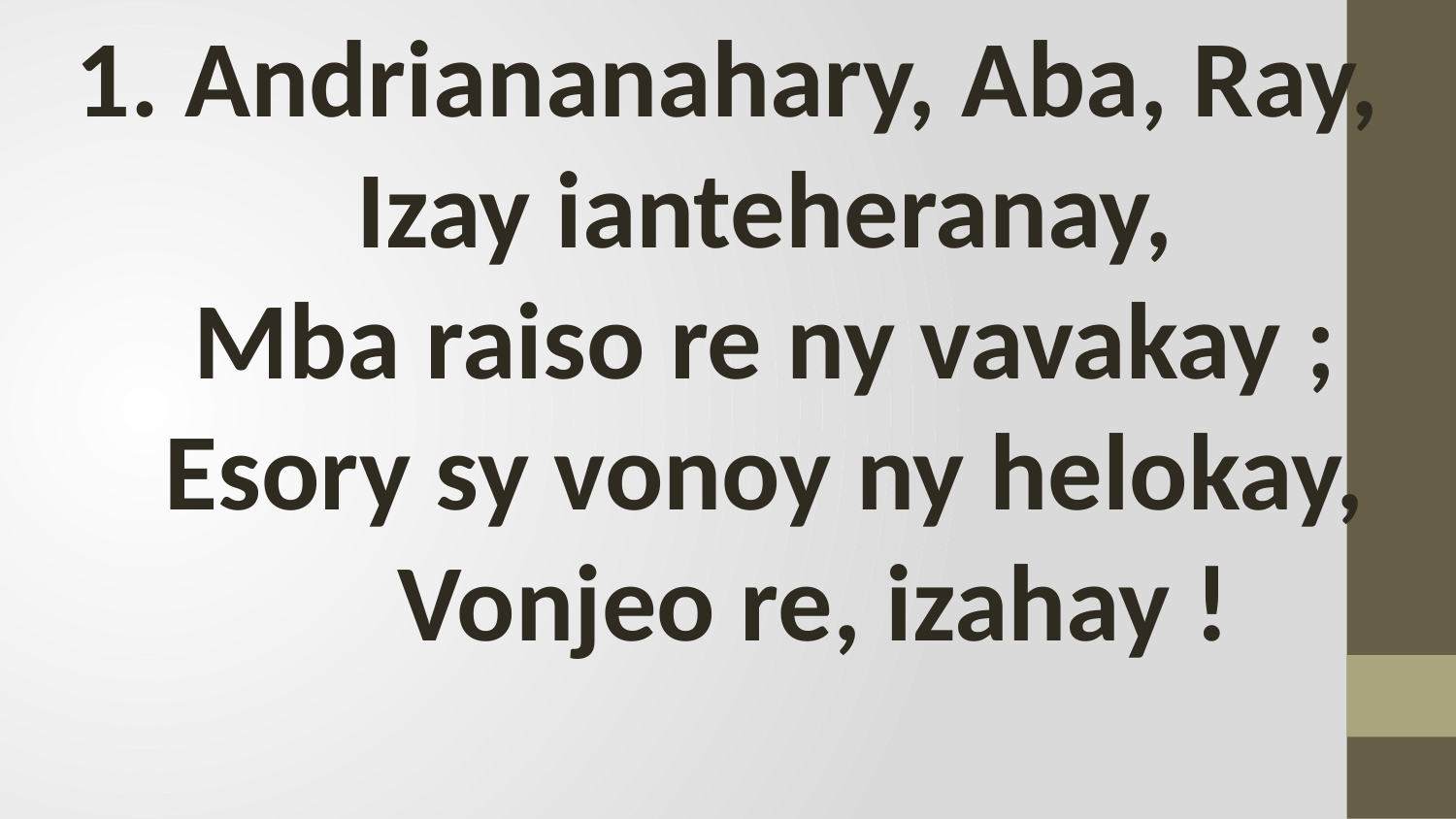

1. Andriananahary, Aba, Ray,
   Izay ianteheranay,
   Mba raiso re ny vavakay ;
   Esory sy vonoy ny helokay,
       Vonjeo re, izahay !